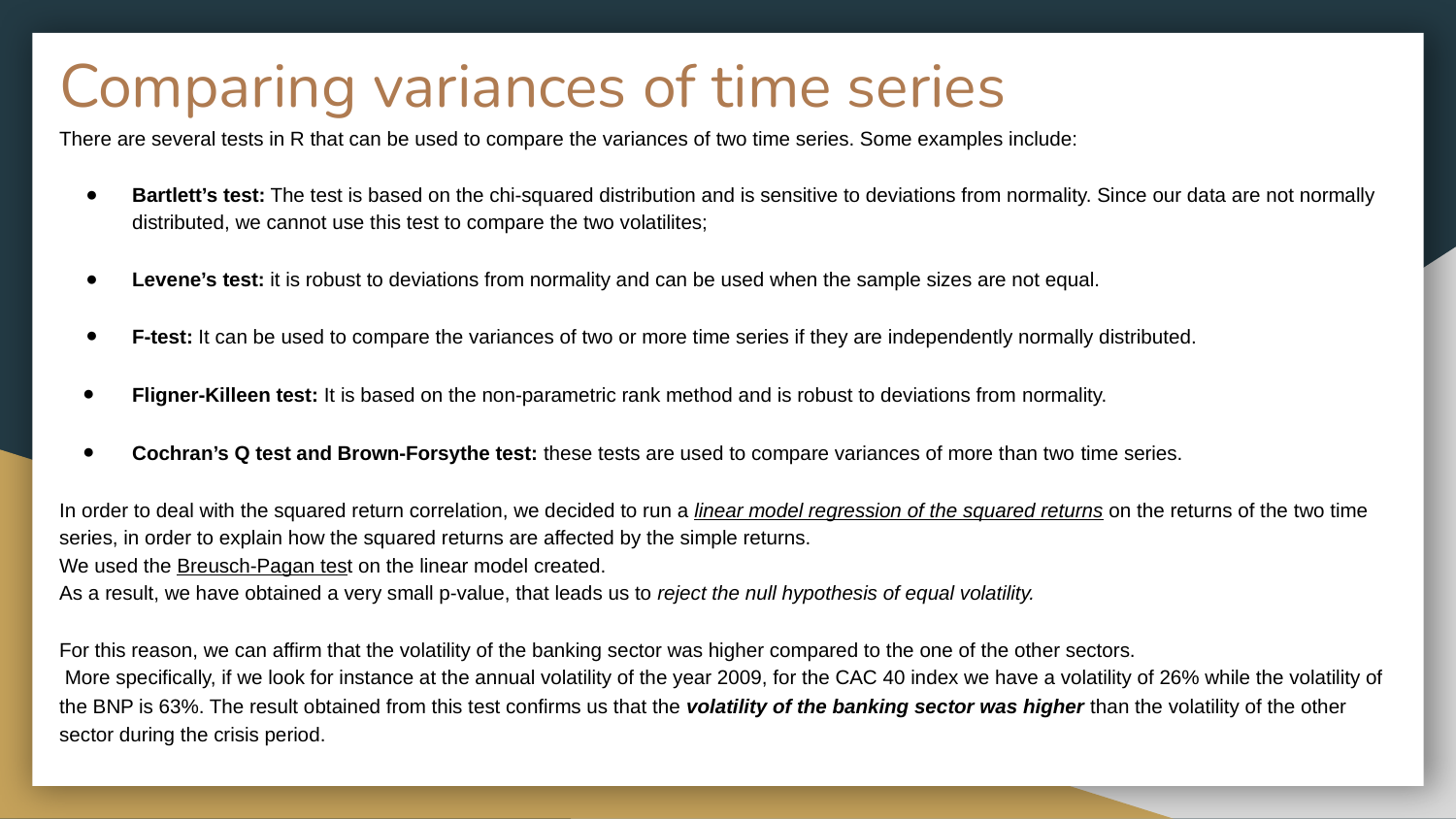

# Comparing variances of time series
There are several tests in R that can be used to compare the variances of two time series. Some examples include:

Bartlett’s test: The test is based on the chi-squared distribution and is sensitive to deviations from normality. Since our data are not normally distributed, we cannot use this test to compare the two volatilites;
Levene’s test: it is robust to deviations from normality and can be used when the sample sizes are not equal.
F-test: It can be used to compare the variances of two or more time series if they are independently normally distributed.
Fligner-Killeen test: It is based on the non-parametric rank method and is robust to deviations from normality.
Cochran’s Q test and Brown-Forsythe test: these tests are used to compare variances of more than two time series.

In order to deal with the squared return correlation, we decided to run a linear model regression of the squared returns on the returns of the two time series, in order to explain how the squared returns are affected by the simple returns.
We used the Breusch-Pagan test on the linear model created.
As a result, we have obtained a very small p-value, that leads us to reject the null hypothesis of equal volatility.

For this reason, we can affirm that the volatility of the banking sector was higher compared to the one of the other sectors.
 More specifically, if we look for instance at the annual volatility of the year 2009, for the CAC 40 index we have a volatility of 26% while the volatility of the BNP is 63%. The result obtained from this test confirms us that the volatility of the banking sector was higher than the volatility of the other sector during the crisis period.